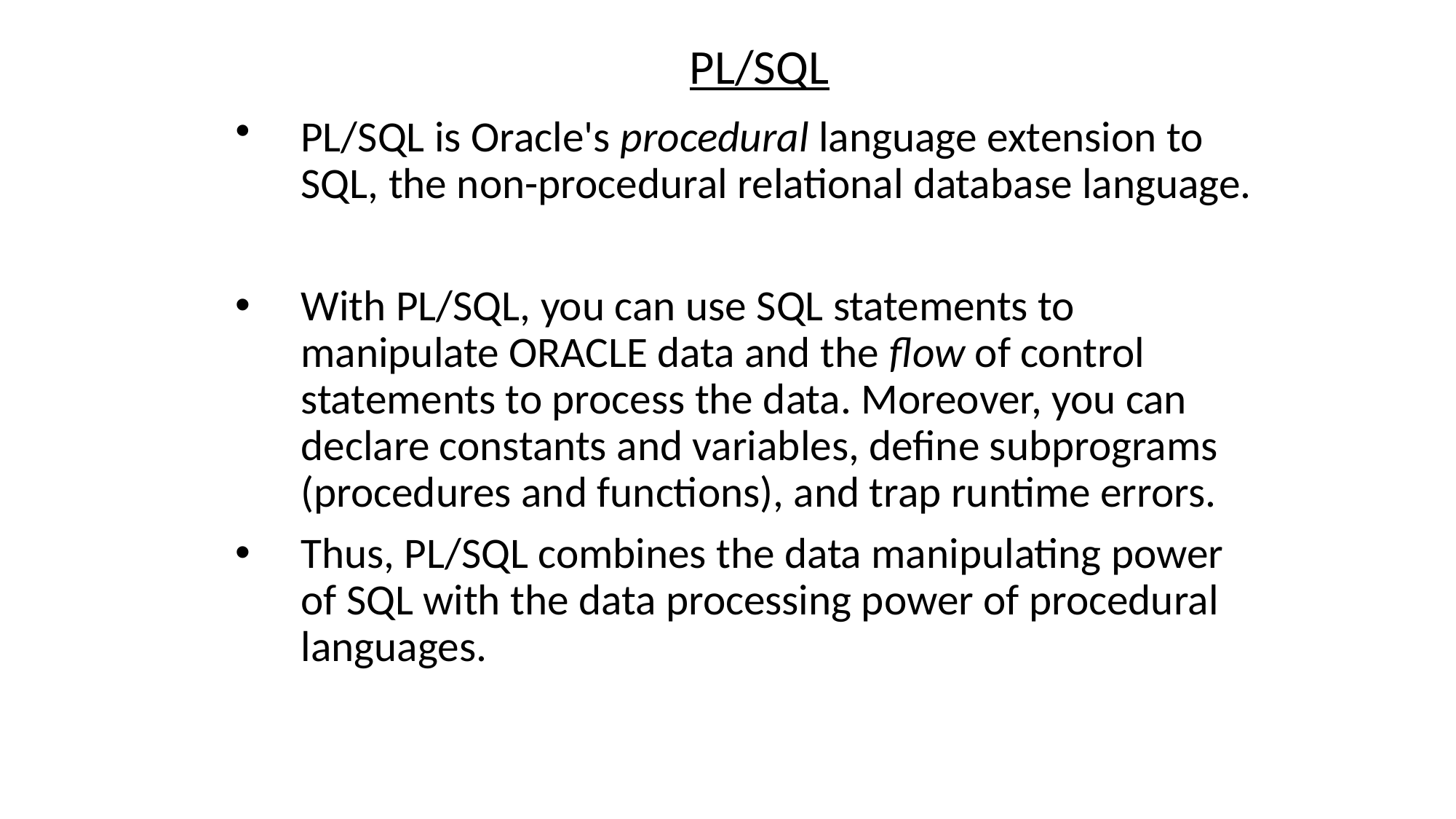

# PL/SQL
PL/SQL is Oracle's procedural language extension to SQL, the non-procedural relational database language.

With PL/SQL, you can use SQL statements to manipulate ORACLE data and the flow of control statements to process the data. Moreover, you can declare constants and variables, define subprograms (procedures and functions), and trap runtime errors.
Thus, PL/SQL combines the data manipulating power of SQL with the data processing power of procedural languages.